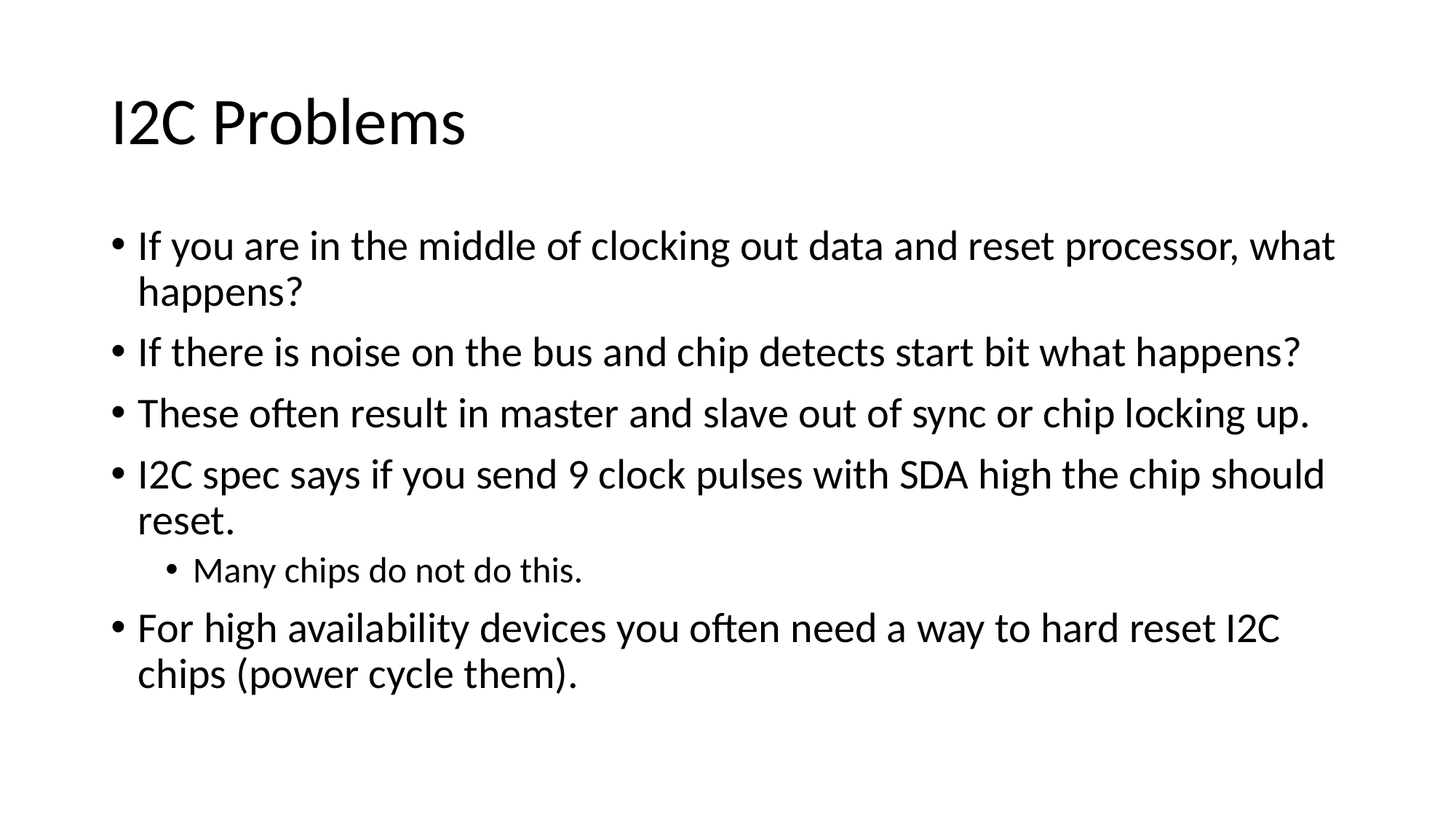

# I2C Problems
If you are in the middle of clocking out data and reset processor, what happens?
If there is noise on the bus and chip detects start bit what happens?
These often result in master and slave out of sync or chip locking up.
I2C spec says if you send 9 clock pulses with SDA high the chip should reset.
Many chips do not do this.
For high availability devices you often need a way to hard reset I2C chips (power cycle them).